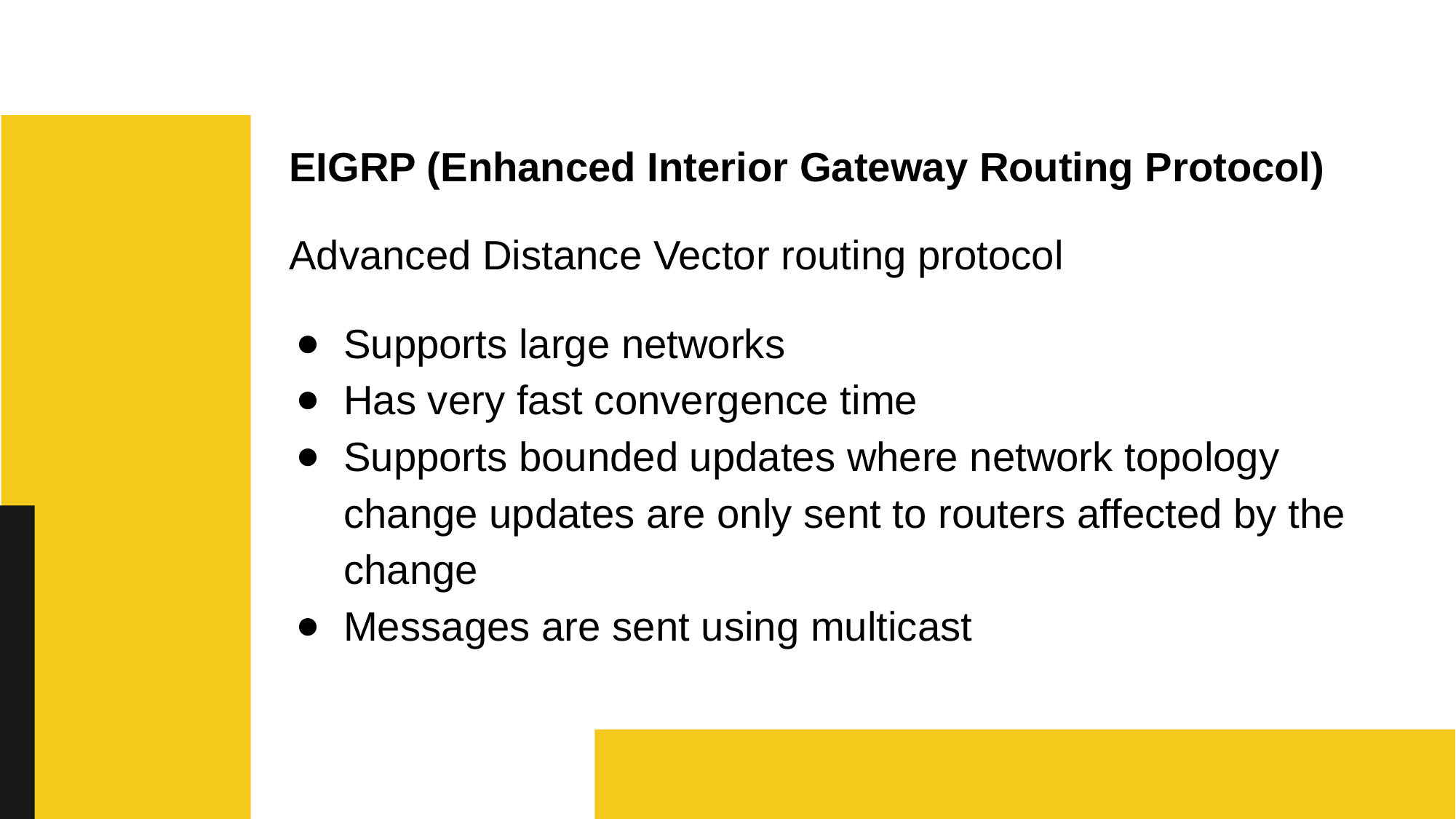

EIGRP (Enhanced Interior Gateway Routing Protocol)
Advanced Distance Vector routing protocol
Supports large networks
Has very fast convergence time
Supports bounded updates where network topology change updates are only sent to routers affected by the change
Messages are sent using multicast